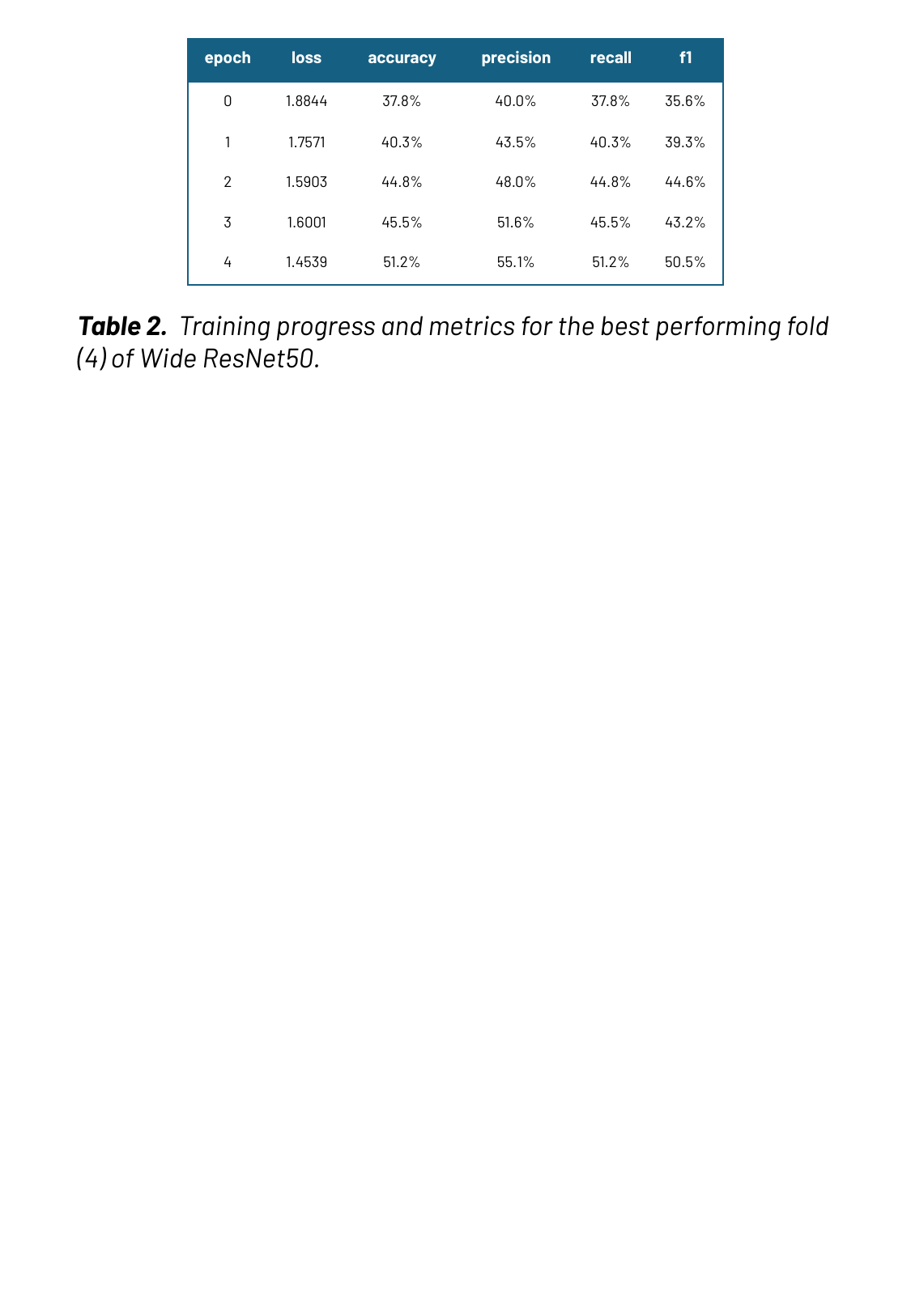

| epoch | loss | accuracy | precision | recall | f1 |
| --- | --- | --- | --- | --- | --- |
| 0 | 1.8844 | 37.8% | 40.0% | 37.8% | 35.6% |
| 1 | 1.7571 | 40.3% | 43.5% | 40.3% | 39.3% |
| 2 | 1.5903 | 44.8% | 48.0% | 44.8% | 44.6% |
| 3 | 1.6001 | 45.5% | 51.6% | 45.5% | 43.2% |
| 4 | 1.4539 | 51.2% | 55.1% | 51.2% | 50.5% |
Table 2.  Training progress and metrics for the best performing fold (4) of Wide ResNet50.